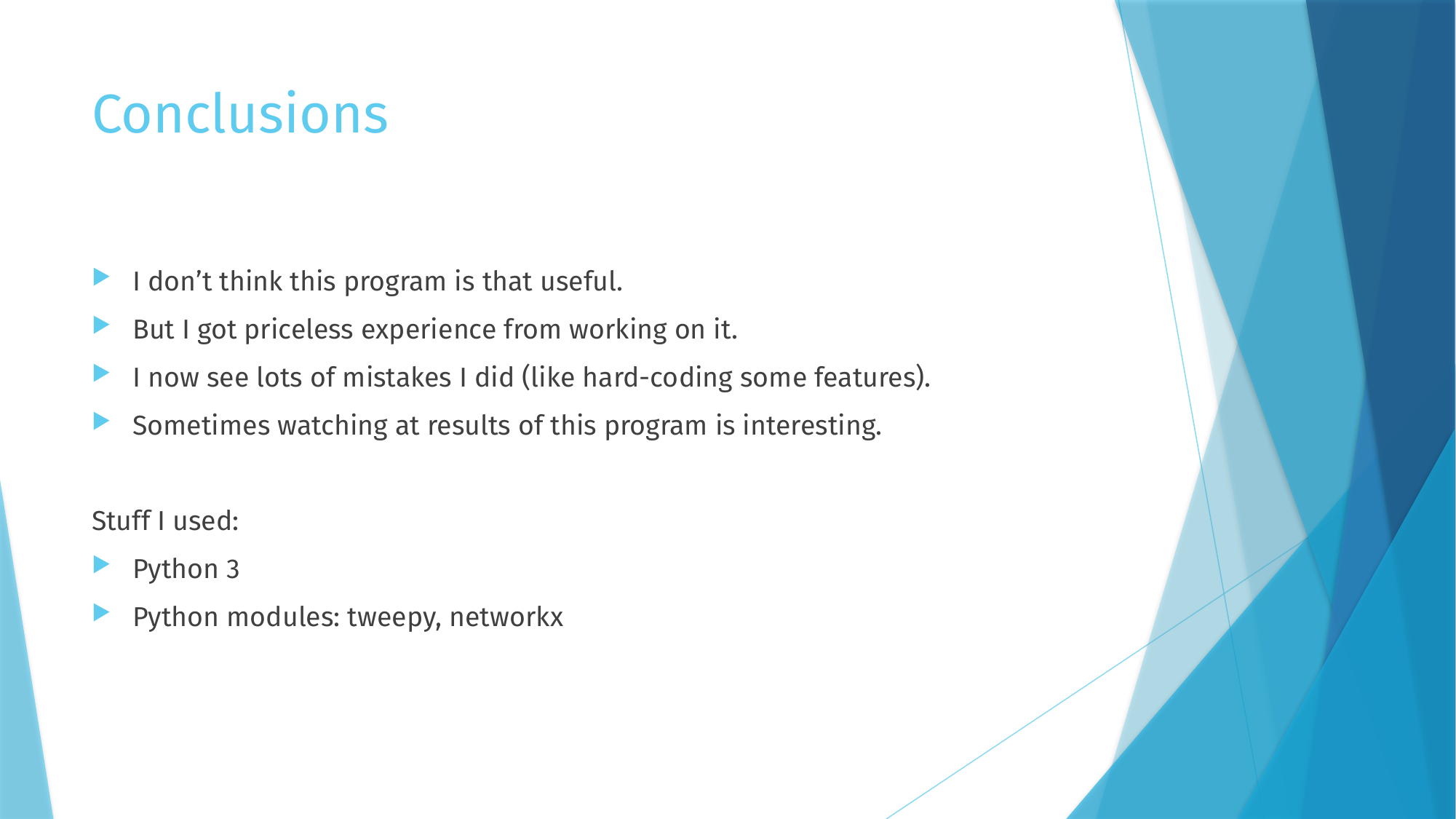

# Conclusions
I don’t think this program is that useful.
But I got priceless experience from working on it.
I now see lots of mistakes I did (like hard-coding some features).
Sometimes watching at results of this program is interesting.

Stuff I used:
Python 3
Python modules: tweepy, networkx